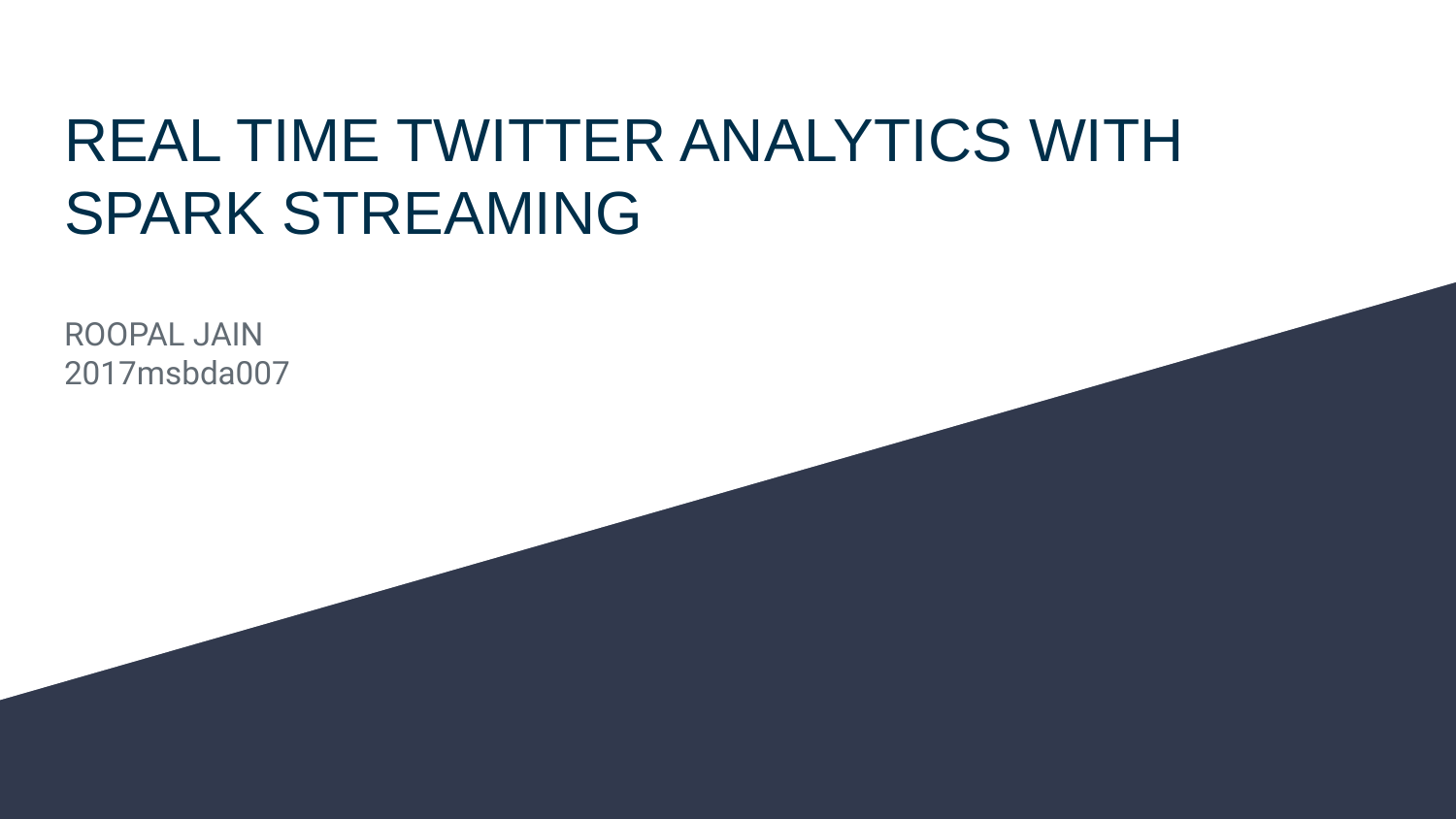

# REAL TIME TWITTER ANALYTICS WITH SPARK STREAMING
ROOPAL JAIN
2017msbda007